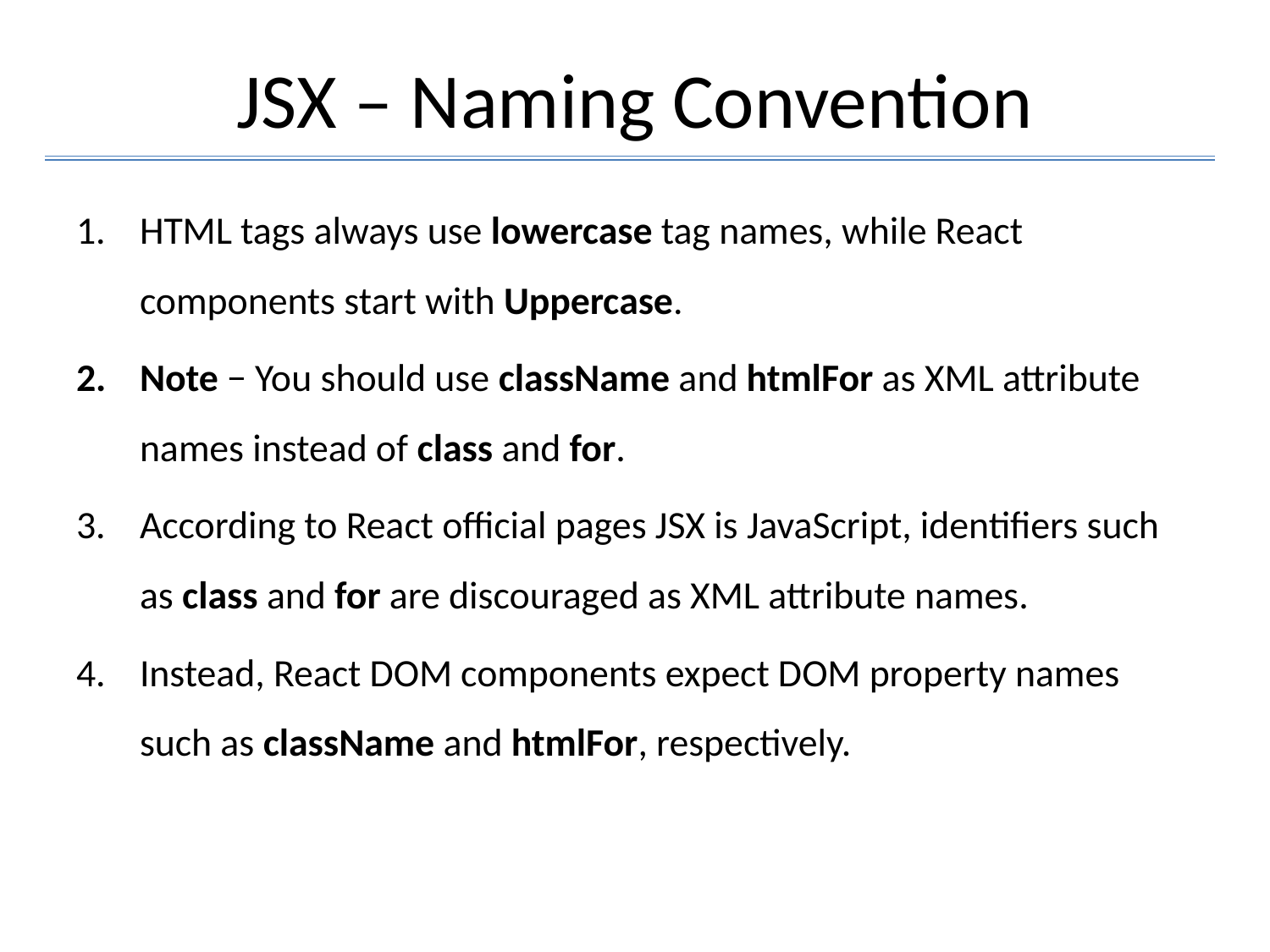

# JSX – Naming Convention
HTML tags always use lowercase tag names, while React components start with Uppercase.
Note − You should use className and htmlFor as XML attribute names instead of class and for.
According to React official pages JSX is JavaScript, identifiers such as class and for are discouraged as XML attribute names.
Instead, React DOM components expect DOM property names such as className and htmlFor, respectively.